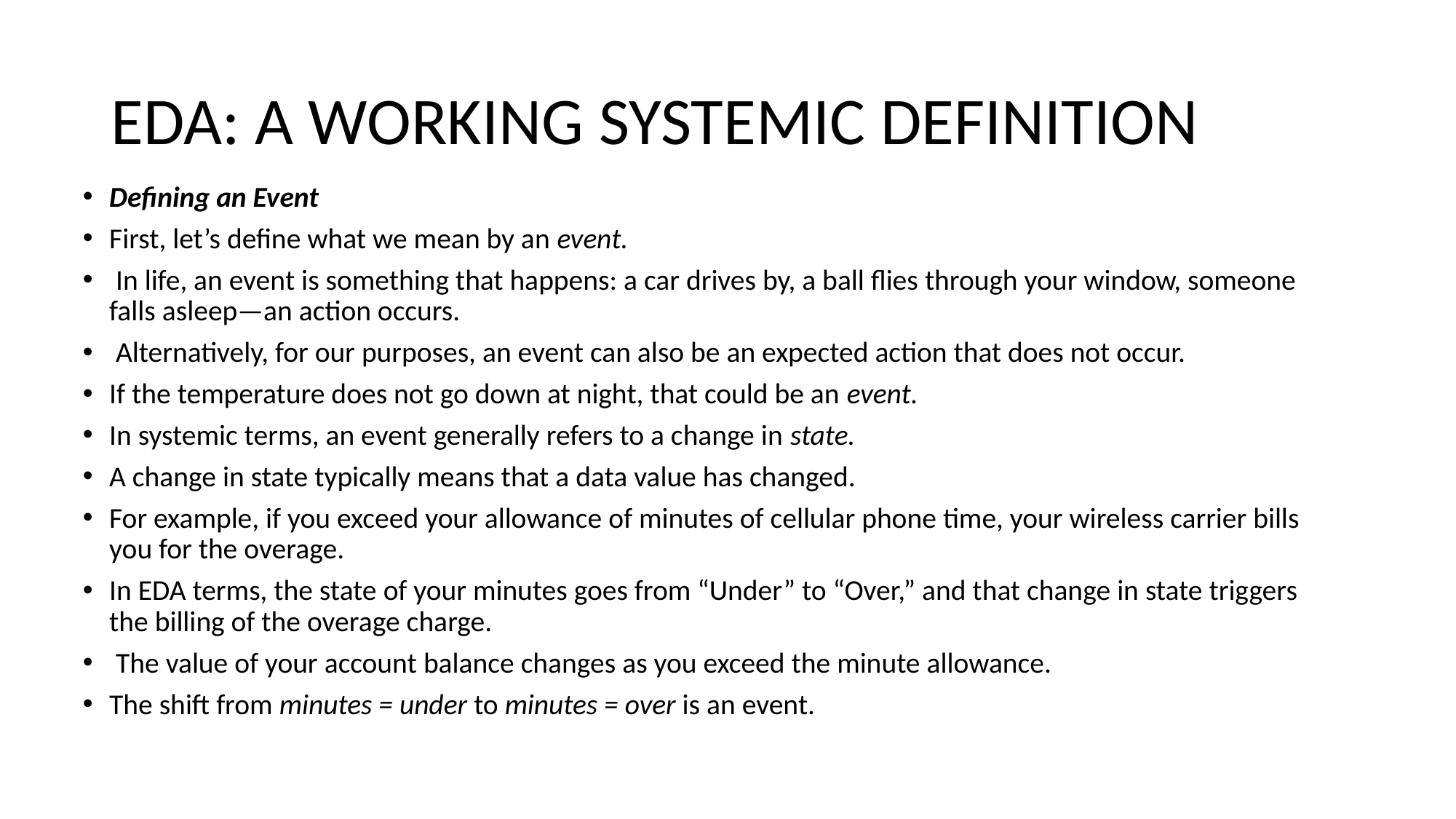

# EDA: A WORKING SYSTEMIC DEFINITION
Defining an Event
First, let’s define what we mean by an event.
 In life, an event is something that happens: a car drives by, a ball flies through your window, someone falls asleep—an action occurs.
 Alternatively, for our purposes, an event can also be an expected action that does not occur.
If the temperature does not go down at night, that could be an event.
In systemic terms, an event generally refers to a change in state.
A change in state typically means that a data value has changed.
For example, if you exceed your allowance of minutes of cellular phone time, your wireless carrier bills you for the overage.
In EDA terms, the state of your minutes goes from “Under” to “Over,” and that change in state triggers the billing of the overage charge.
 The value of your account balance changes as you exceed the minute allowance.
The shift from minutes = under to minutes = over is an event.